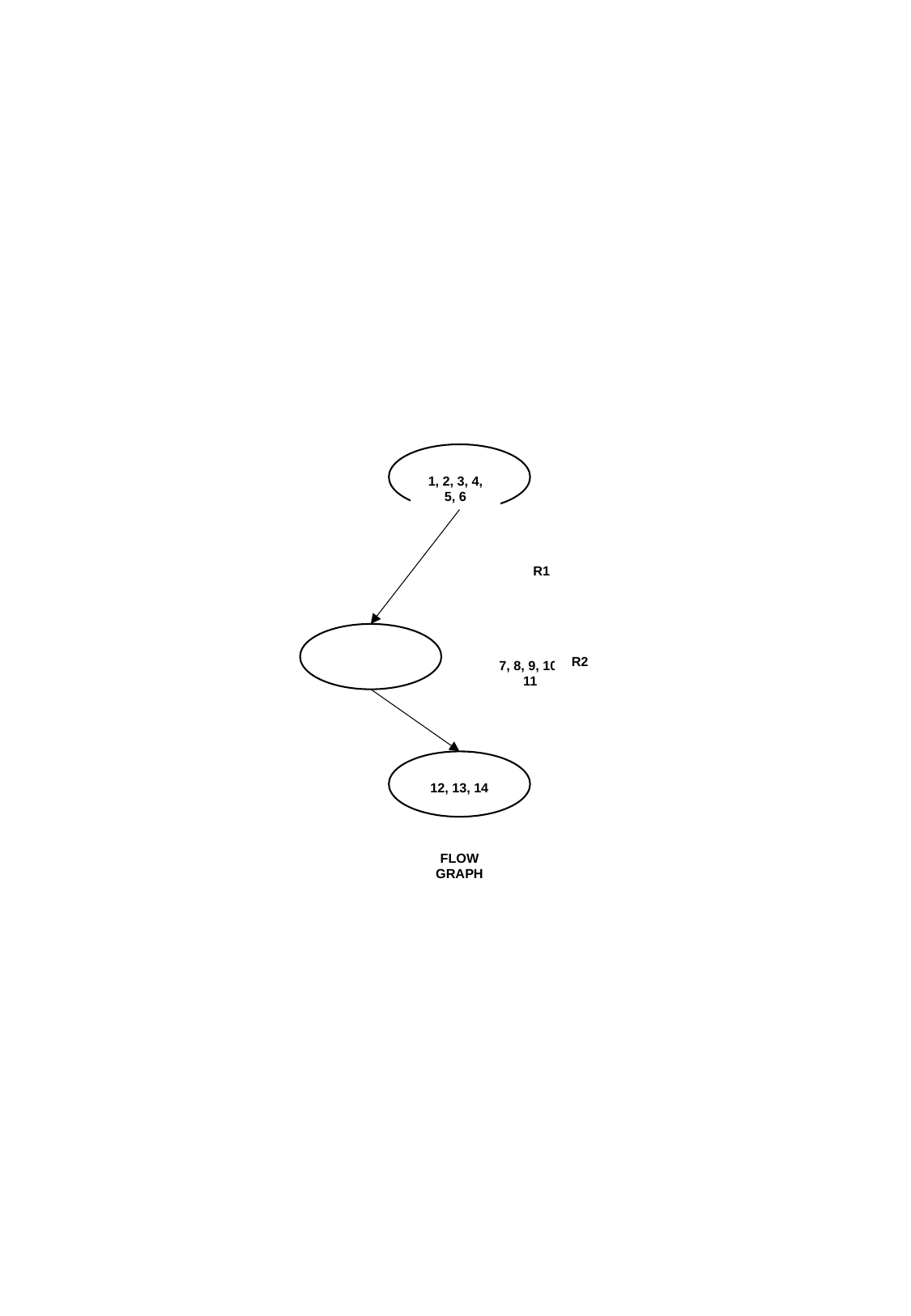

1, 2, 3, 4, 5, 6
R1

R2
7, 8, 9, 10, 11

12, 13, 14
FLOW GRAPH